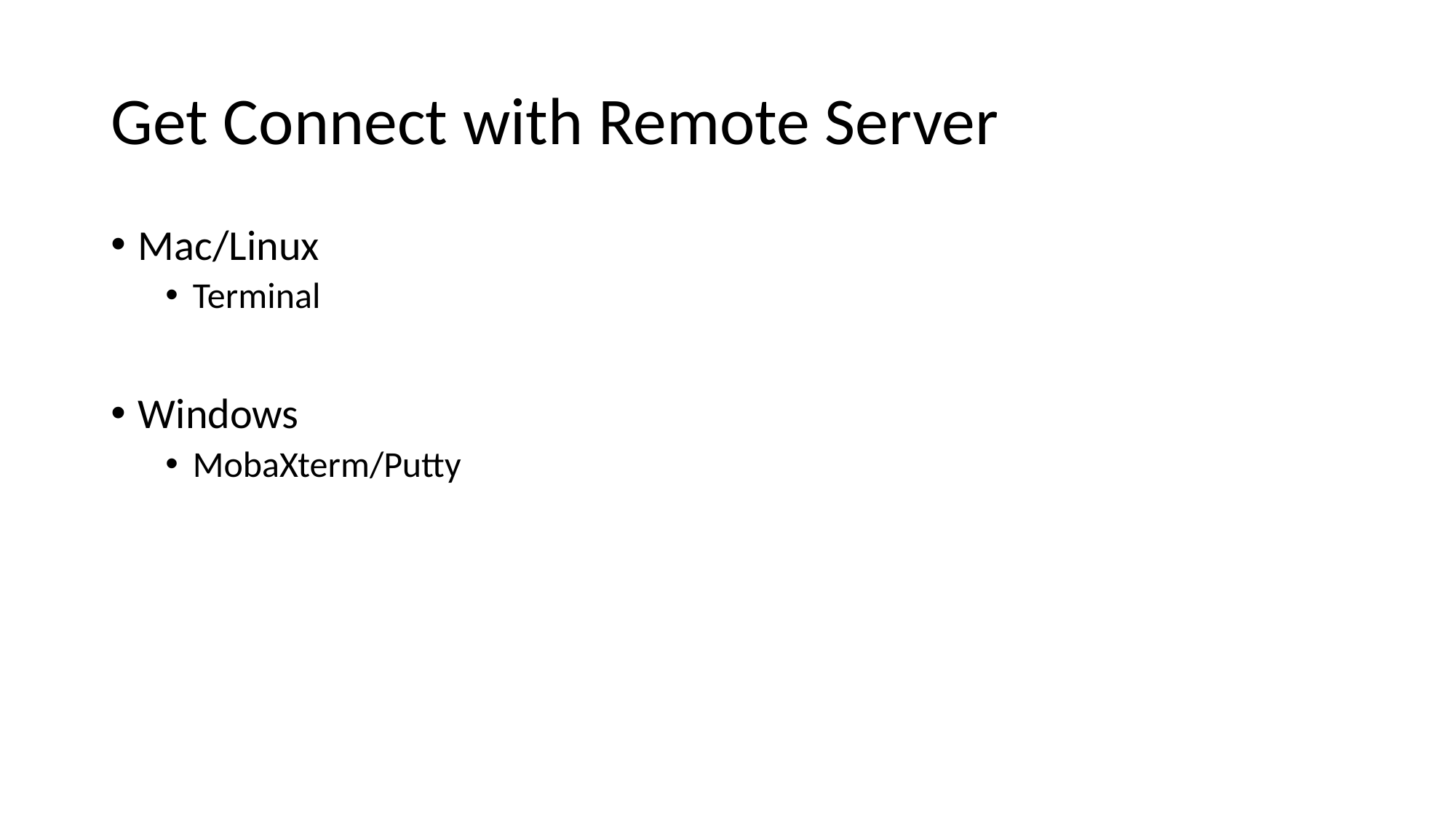

# Get Connect with Remote Server
Mac/Linux
Terminal

Windows
MobaXterm/Putty